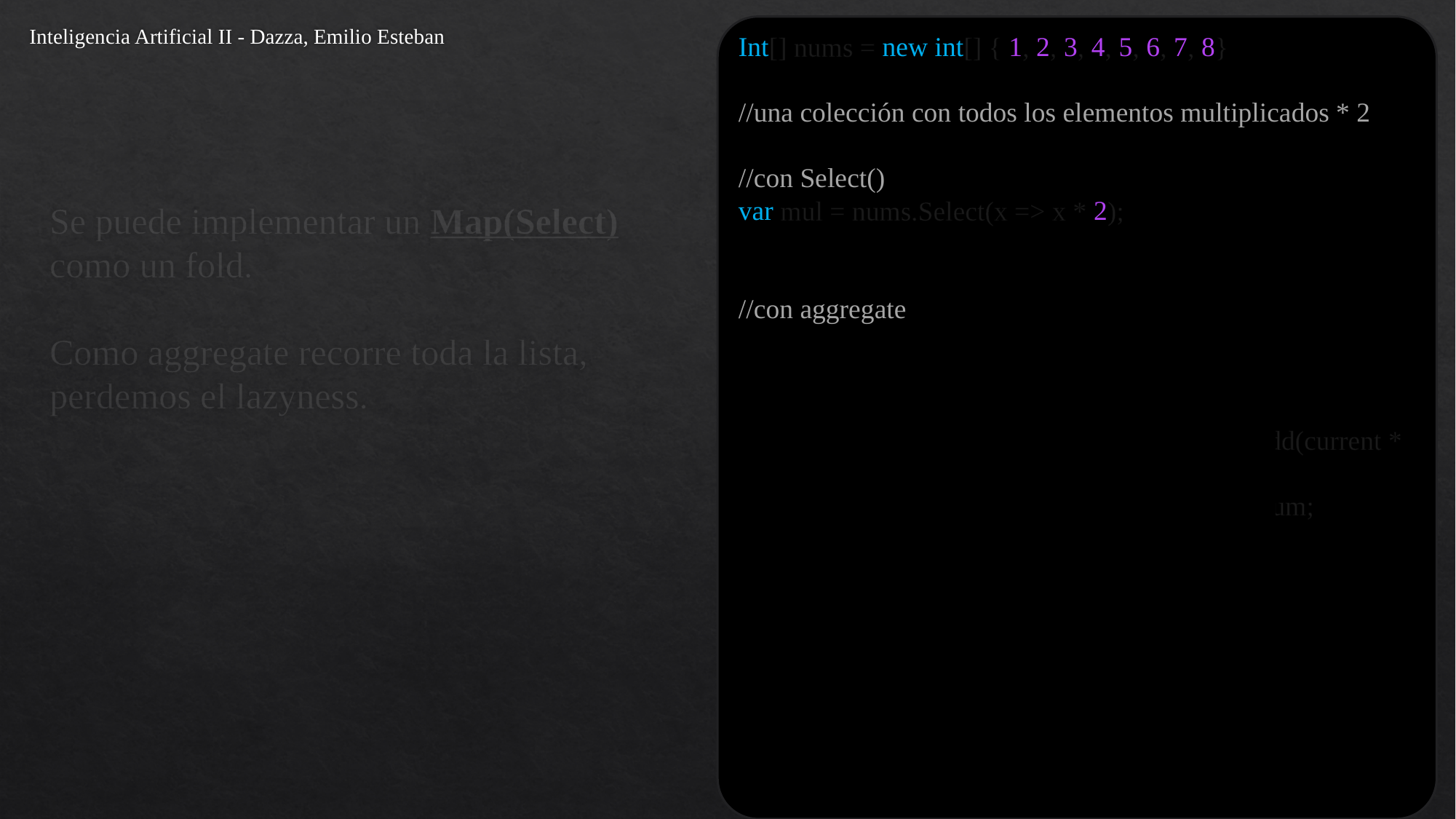

Inteligencia Artificial II - Dazza, Emilio Esteban
Int[] nums = new int[] { 1, 2, 3, 4, 5, 6, 7, 8}

//una colección con todos los elementos multiplicados * 2

//con Select()
var mul = nums.Select(x => x * 2);

//con aggregate
var mul = nums.Aggregate( new List<int>(),
			(acum, current) =>
			{
				 acum.Add(current * 2)
				return acum;
			});

Se puede implementar un Map(Select) como un fold.

Como aggregate recorre toda la lista, perdemos el lazyness.